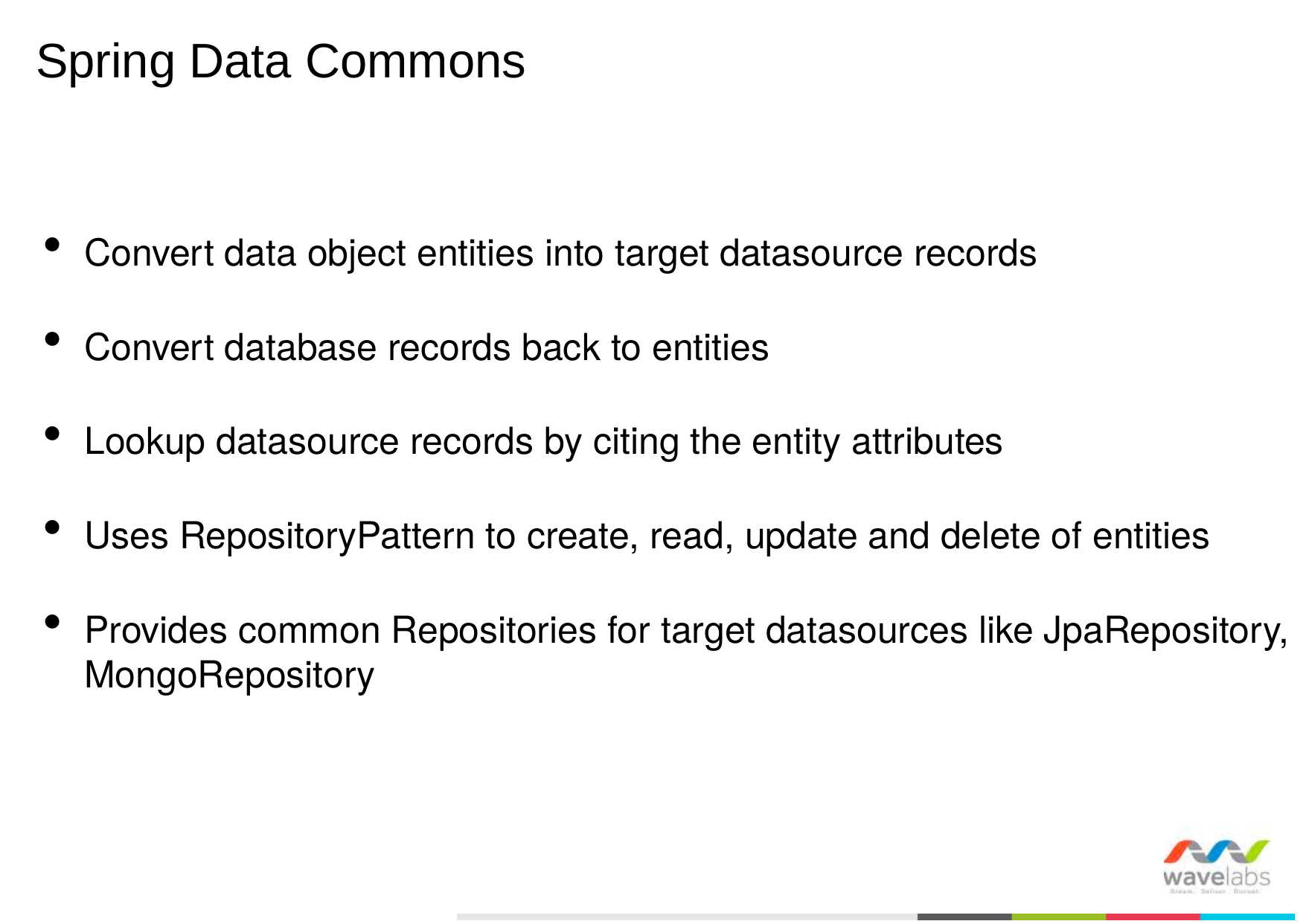

# Spring Data Commons
Convert data object entities into target datasource records
Convert database records back to entities
Lookup datasource records by citing the entity attributes
Uses RepositoryPattern to create, read, update and delete of entities
Provides common Repositories for target datasources like JpaRepository, MongoRepository